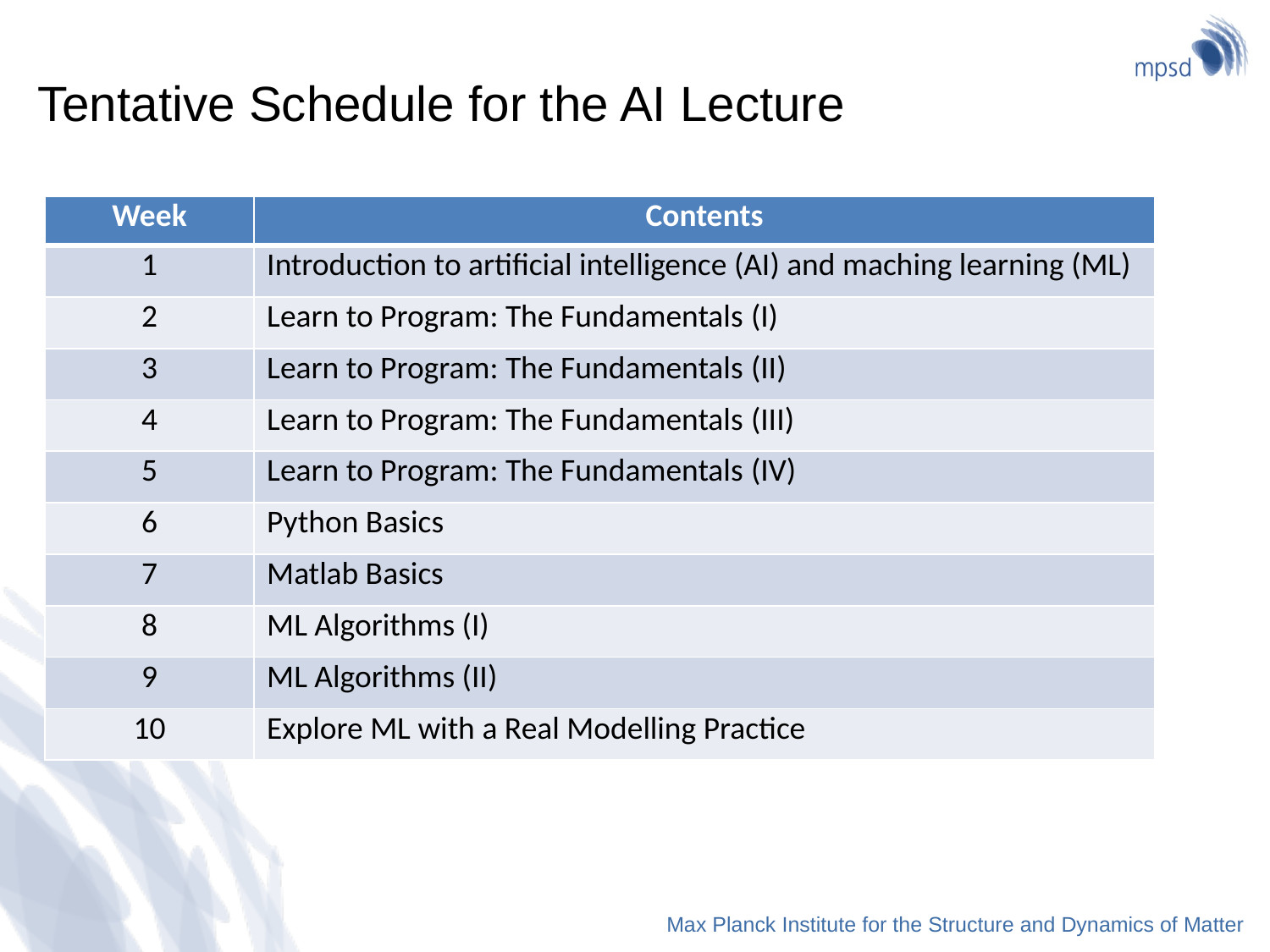

# Tentative Schedule for the AI Lecture
| Week | Contents |
| --- | --- |
| 1 | Introduction to artificial intelligence (AI) and maching learning (ML) |
| 2 | Learn to Program: The Fundamentals (I) |
| 3 | Learn to Program: The Fundamentals (II) |
| 4 | Learn to Program: The Fundamentals (III) |
| 5 | Learn to Program: The Fundamentals (IV) |
| 6 | Python Basics |
| 7 | Matlab Basics |
| 8 | ML Algorithms (I) |
| 9 | ML Algorithms (II) |
| 10 | Explore ML with a Real Modelling Practice |